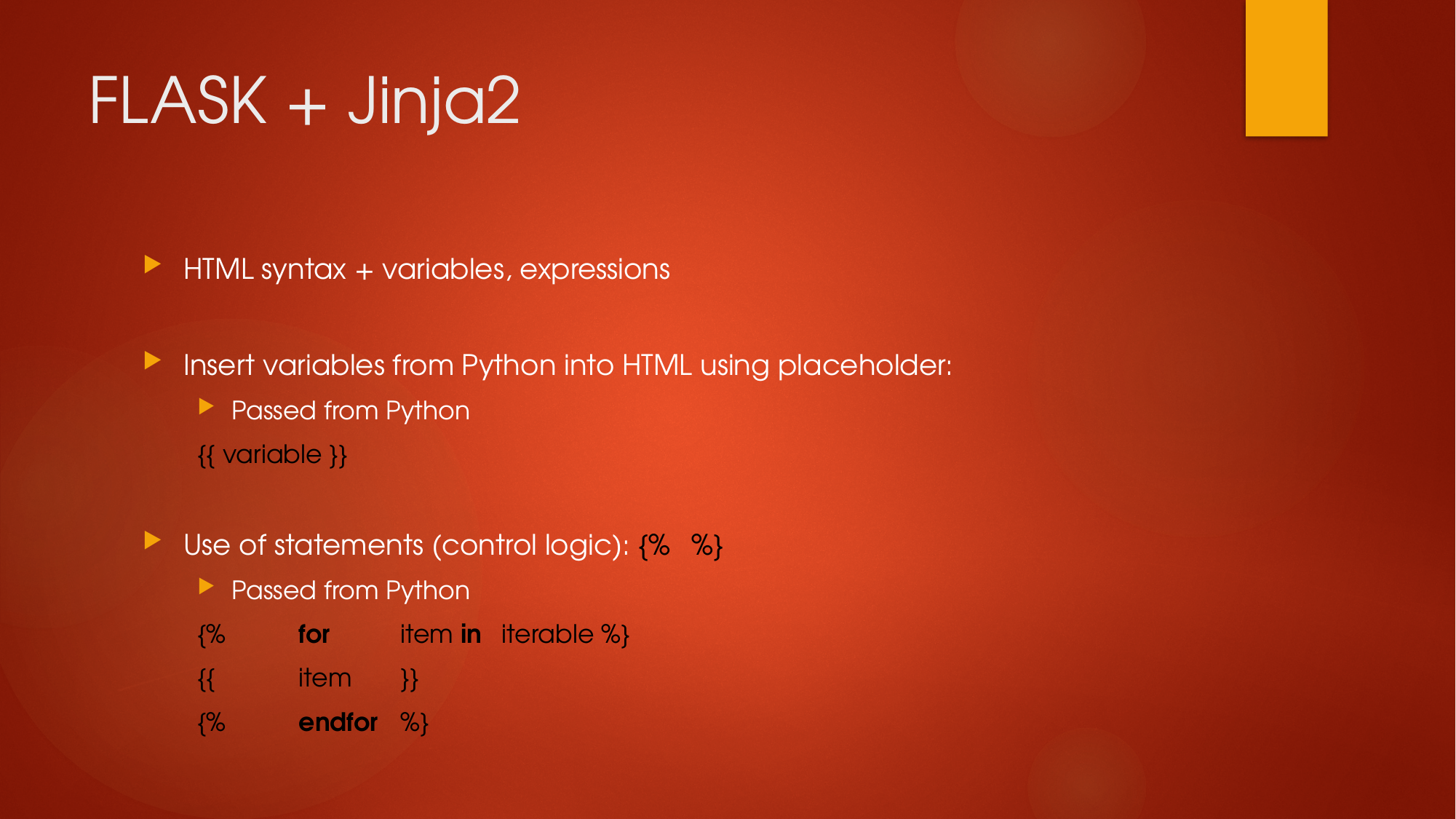

# FLASK + Jinja2
HTML syntax + variables, expressions

Insert variables from Python into HTML using placeholder:
Passed from Python
	{{ variable }}

Use of statements (control logic): {% 	%}
Passed from Python
	{%	for	item in	iterable %}
		{{	item	}}
	{%	endfor	%}